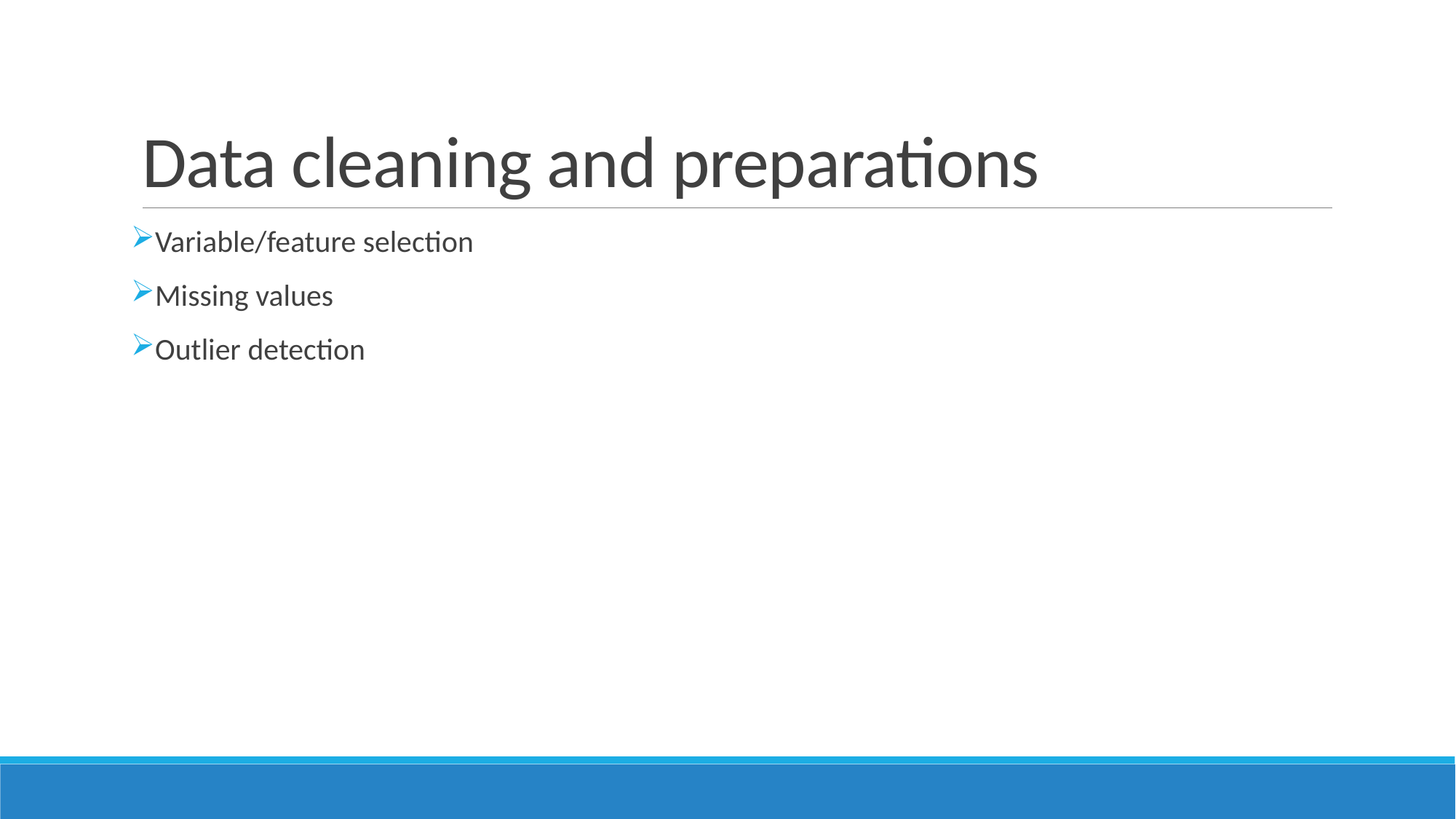

# Data cleaning and preparations
Variable/feature selection
Missing values
Outlier detection